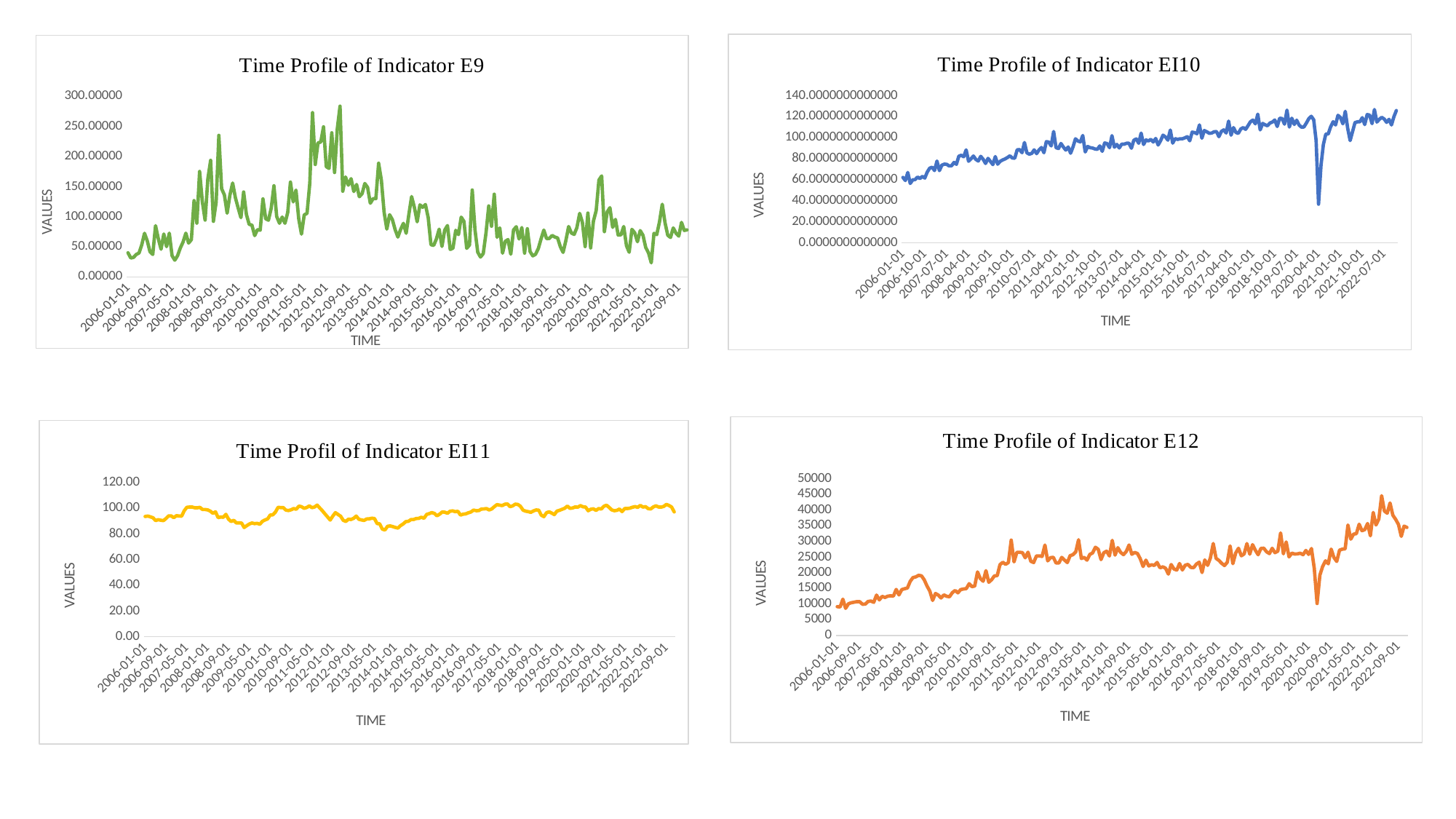

### Chart: Time Profile of Indicator EI10

| Category |  |
|---|---|
| 38718 | 62.25082346254224 |
| 38749 | 59.277943505712344 |
| 38777 | 66.9571353895052 |
| 38808 | 56.5013028310457 |
| 38838 | 59.919417727448895 |
| 38869 | 60.18380976819357 |
| 38899 | 62.60744438574395 |
| 38930 | 61.13172658191467 |
| 38961 | 63.2669822946062 |
| 38991 | 61.65268691163467 |
| 39022 | 67.3179354279982 |
| 39052 | 71.0712425291735 |
| 39083 | 71.9874567539458 |
| 39114 | 68.79293241812074 |
| 39142 | 77.8493545509386 |
| 39173 | 68.7076676994777 |
| 39203 | 73.87321693399659 |
| 39234 | 74.88331427757558 |
| 39264 | 74.71640489948278 |
| 39295 | 73.20830775729266 |
| 39326 | 73.29275618102129 |
| 39356 | 76.5441078776161 |
| 39387 | 74.73627105791908 |
| 39417 | 82.5095657649889 |
| 39448 | 83.35226105361238 |
| 39479 | 81.88904666049419 |
| 39508 | 88.47563844439338 |
| 39539 | 77.62821117834608 |
| 39569 | 79.86079818229692 |
| 39600 | 82.6297884830257 |
| 39630 | 79.33321525131788 |
| 39661 | 77.84657161050944 |
| 39692 | 82.318215562855 |
| 39722 | 79.51370404186498 |
| 39753 | 75.53825546297738 |
| 39783 | 80.34267723609979 |
| 39814 | 77.4955554907694 |
| 39845 | 74.43786045620266 |
| 39873 | 82.1125149516527 |
| 39904 | 74.8328880654196 |
| 39934 | 77.52909032142131 |
| 39965 | 78.85941857635783 |
| 39995 | 79.8442814758399 |
| 40026 | 81.16553284599735 |
| 40057 | 82.8108518061614 |
| 40087 | 80.73928041378939 |
| 40118 | 80.52913265092708 |
| 40148 | 88.5670840415941 |
| 40179 | 88.7200920859386 |
| 40210 | 85.82728481926985 |
| 40238 | 95.5051191683655 |
| 40269 | 85.64397678795278 |
| 40299 | 84.4157206179272 |
| 40330 | 85.1202746513343 |
| 40360 | 88.4885076864421 |
| 40391 | 84.9407406728659 |
| 40422 | 88.4885076864421 |
| 40452 | 90.6994349557721 |
| 40483 | 85.7634112847097 |
| 40513 | 96.30387849895756 |
| 40544 | 95.89254319303568 |
| 40575 | 92.24194235297908 |
| 40603 | 106.02167510136202 |
| 40634 | 90.54518421605133 |
| 40664 | 89.72251360420778 |
| 40695 | 94.60712036202989 |
| 40725 | 91.21360408817458 |
| 40756 | 88.28284003348095 |
| 40787 | 91.21360408817458 |
| 40817 | 85.30065906554768 |
| 40848 | 91.41927174113547 |
| 40878 | 99.02897490068992 |
| 40909 | 96.97229837108054 |
| 40940 | 96.04679393275636 |
| 40969 | 102.165406608344 |
| 41000 | 86.4628820960697 |
| 41030 | 91.70305676855888 |
| 41061 | 90.56768558951963 |
| 41091 | 90.21834061135368 |
| 41122 | 89.3449781659388 |
| 41153 | 88.9956331877729 |
| 41183 | 92.2270742358078 |
| 41214 | 87.07423580786015 |
| 41244 | 95.0218340611354 |
| 41275 | 94.4978165938864 |
| 41306 | 90.56768558951963 |
| 41334 | 102.00873362445394 |
| 41365 | 91.0043668122269 |
| 41395 | 93.7117903930131 |
| 41426 | 90.30567685589514 |
| 41456 | 93.88646288209594 |
| 41487 | 93.88646288209594 |
| 41518 | 94.75982532751088 |
| 41548 | 94.8471615720524 |
| 41579 | 90.0436681222707 |
| 41609 | 97.6419213973799 |
| 41640 | 98.8646288209607 |
| 41671 | 94.75982532751088 |
| 41699 | 104.454148471616 |
| 41730 | 93.62445414847154 |
| 41760 | 97.99126637554588 |
| 41791 | 96.9432314410481 |
| 41821 | 98.51528384279469 |
| 41852 | 95.98253275109163 |
| 41883 | 99.30131004366808 |
| 41913 | 93.1004366812227 |
| 41944 | 97.117903930131 |
| 41974 | 102.44541484716206 |
| 42005 | 100.78602620087302 |
| 42036 | 97.7292576419214 |
| 42064 | 107.336244541485 |
| 42095 | 94.9344978165938 |
| 42125 | 99.2139737991266 |
| 42156 | 98.4279475982532 |
| 42186 | 99.03930131004354 |
| 42217 | 99.03930131004354 |
| 42248 | 99.9126637554585 |
| 42278 | 101.048034934498 |
| 42309 | 97.117903930131 |
| 42339 | 105.41484716157206 |
| 42370 | 104.89082969432307 |
| 42401 | 103.842794759825 |
| 42430 | 112.227074235808 |
| 42461 | 99.56331877729258 |
| 42491 | 106.89956331877706 |
| 42522 | 105.764192139738 |
| 42552 | 104.27947598253294 |
| 42583 | 104.454148471616 |
| 42614 | 105.67685589519594 |
| 42644 | 105.938864628821 |
| 42675 | 101.048034934498 |
| 42705 | 106.026200873362 |
| 42736 | 107.510917030568 |
| 42767 | 104.541484716157 |
| 42795 | 115.8951965065499 |
| 42826 | 102.44541484716206 |
| 42856 | 109.69432314410506 |
| 42887 | 105.06550218340594 |
| 42917 | 104.19213973799094 |
| 42948 | 108.38427947598205 |
| 42979 | 109.69432314410506 |
| 43009 | 108.0349344978171 |
| 43040 | 111.52838427947594 |
| 43070 | 115.28384279476 |
| 43101 | 116.85589519650688 |
| 43132 | 113.275109170306 |
| 43160 | 122.44541484716206 |
| 43191 | 107.510917030568 |
| 43221 | 113.624454148472 |
| 43252 | 112.31441048034911 |
| 43282 | 111.441048034934 |
| 43313 | 114.06113537117902 |
| 43344 | 114.9344978165939 |
| 43374 | 116.94323144104811 |
| 43405 | 110.74235807860298 |
| 43435 | 118.60262008733602 |
| 43466 | 118.34061135371202 |
| 43497 | 112.92576419213992 |
| 43525 | 126.28820960698702 |
| 43556 | 110.21834061135398 |
| 43586 | 118.60262008733602 |
| 43617 | 112.663755458515 |
| 43647 | 116.76855895196502 |
| 43678 | 112.13973799126595 |
| 43709 | 110.043668122271 |
| 43739 | 110.3056768558949 |
| 43770 | 114.06113537117902 |
| 43800 | 118.25327510917 |
| 43831 | 120.43668122270698 |
| 43862 | 117.205240174672 |
| 43891 | 97.4672489082969 |
| 43922 | 36.76855895196514 |
| 43952 | 73.7117903930131 |
| 43983 | 93.5371179039301 |
| 44013 | 103.49344978165902 |
| 44044 | 103.668122270742 |
| 44075 | 110.480349344978 |
| 44105 | 115.28384279476 |
| 44136 | 112.227074235808 |
| 44166 | 121.3973799126639 |
| 44197 | 119.301310043668 |
| 44228 | 113.275109170306 |
| 44256 | 125.15283842794794 |
| 44287 | 108.82096069869 |
| 44317 | 97.37991266375535 |
| 44348 | 105.85152838427902 |
| 44378 | 114.410480349345 |
| 44409 | 115.196506550218 |
| 44440 | 115.196506550218 |
| 44470 | 119.12663755458485 |
| 44501 | 112.576419213974 |
| 44531 | 122.09606986899605 |
| 44562 | 121.572052401747 |
| 44593 | 113.449781659389 |
| 44621 | 126.89956331877706 |
| 44652 | 114.9344978165939 |
| 44682 | 117.55458515283794 |
| 44713 | 119.47598253275085 |
| 44743 | 117.90393013100395 |
| 44774 | 114.67248908296892 |
| 44805 | 117.55458515283794 |
| 44835 | 112.227074235808 |
| 44866 | 120.087336244541 |
| 44896 | 125.85152838427902 |

### Chart: Time Profile of Indicator E9

| Category |  |
|---|---|
| 38718 | 39.99015000000003 |
| 38749 | 31.37342999999998 |
| 38777 | 32.26818000000003 |
| 38808 | 37.32507000000001 |
| 38838 | 39.594 |
| 38869 | 53.5439 |
| 38899 | 72.42788 |
| 38930 | 59.80985 |
| 38961 | 41.71182 |
| 38991 | 37.2012 |
| 39022 | 85.0499 |
| 39052 | 63.49551000000004 |
| 39083 | 45.91792 |
| 39114 | 71.26276 |
| 39142 | 50.21209 |
| 39173 | 72.65432999999999 |
| 39203 | 35.18941 |
| 39234 | 27.73946 |
| 39264 | 35.04796 |
| 39295 | 47.826800000000006 |
| 39326 | 58.06873000000003 |
| 39356 | 72.57213999999995 |
| 39387 | 56.176080000000006 |
| 39417 | 61.80948 |
| 39448 | 126.77856999999999 |
| 39479 | 89.35043999999998 |
| 39508 | 175.19228 |
| 39539 | 124.77666000000002 |
| 39569 | 94.3844 |
| 39600 | 162.87371 |
| 39630 | 193.61181 |
| 39661 | 92.26747 |
| 39692 | 124.1117 |
| 39722 | 235.18559 |
| 39753 | 146.62915 |
| 39783 | 136.16011 |
| 39814 | 105.81544 |
| 39845 | 135.76494999999997 |
| 39873 | 155.97053 |
| 39904 | 131.59106 |
| 39934 | 114.31608 |
| 39965 | 98.40061000000006 |
| 39995 | 141.0674900000001 |
| 40026 | 103.87956 |
| 40057 | 87.38876999999998 |
| 40087 | 85.99908 |
| 40118 | 68.55942 |
| 40148 | 78.4865 |
| 40179 | 77.45385 |
| 40210 | 129.56899 |
| 40238 | 96.48685 |
| 40269 | 94.16804999999998 |
| 40299 | 113.86794 |
| 40330 | 151.37905999999998 |
| 40360 | 100.37032999999998 |
| 40391 | 89.10887999999994 |
| 40422 | 99.39949 |
| 40452 | 88.99955000000006 |
| 40483 | 107.06229 |
| 40513 | 157.43474 |
| 40544 | 124.54881 |
| 40575 | 144.15167 |
| 40603 | 96.3192 |
| 40634 | 71.03994 |
| 40664 | 102.97065000000002 |
| 40695 | 105.51096000000005 |
| 40725 | 155.34046 |
| 40756 | 272.87445 |
| 40787 | 186.7874000000001 |
| 40817 | 222.56593 |
| 40848 | 224.14034 |
| 40878 | 249.33888000000007 |
| 40909 | 183.11711 |
| 40940 | 180.22923 |
| 40969 | 239.41928 |
| 41000 | 173.36813000000012 |
| 41030 | 246.41076999999999 |
| 41061 | 283.6891 |
| 41091 | 142.3651400000001 |
| 41122 | 166.00541 |
| 41153 | 152.36616 |
| 41183 | 163.22943 |
| 41214 | 141.81026 |
| 41244 | 153.56535 |
| 41275 | 133.14899999999997 |
| 41306 | 138.3507200000001 |
| 41334 | 155.18349 |
| 41365 | 148.75081 |
| 41395 | 122.28458000000002 |
| 41426 | 129.93832000000012 |
| 41456 | 130.02573 |
| 41487 | 188.82958 |
| 41518 | 160.81843000000012 |
| 41548 | 107.31889 |
| 41579 | 79.37088999999999 |
| 41609 | 103.19482000000002 |
| 41640 | 95.17993999999999 |
| 41671 | 78.70989 |
| 41699 | 66.12666999999999 |
| 41730 | 78.73886 |
| 41760 | 88.94389 |
| 41791 | 72.41731000000006 |
| 41821 | 104.40687 |
| 41852 | 133.45058 |
| 41883 | 115.32199999999999 |
| 41913 | 91.51668 |
| 41944 | 119.68306 |
| 41974 | 115.65457 |
| 42005 | 120.23885 |
| 42036 | 98.44914000000006 |
| 42064 | 53.43037 |
| 42095 | 52.308060000000005 |
| 42125 | 63.050689999999996 |
| 42156 | 79.26368 |
| 42186 | 50.59239000000003 |
| 42217 | 77.56551 |
| 42248 | 85.25516 |
| 42278 | 45.600440000000006 |
| 42309 | 47.64637000000001 |
| 42339 | 77.32127000000001 |
| 42370 | 70.27963 |
| 42401 | 99.21339 |
| 42430 | 92.20086 |
| 42461 | 47.388 |
| 42491 | 53.01307 |
| 42522 | 144.26611 |
| 42552 | 78.06612000000003 |
| 42583 | 41.01422 |
| 42614 | 32.883689999999994 |
| 42644 | 38.68679 |
| 42675 | 72.80565 |
| 42705 | 117.88625 |
| 42736 | 84.12656 |
| 42767 | 137.40044000000012 |
| 42795 | 65.67518999999996 |
| 42826 | 81.33383999999998 |
| 42856 | 39.26336000000001 |
| 42887 | 59.06989 |
| 42917 | 62.029880000000006 |
| 42948 | 37.68947 |
| 42979 | 78.03064 |
| 43009 | 83.39476 |
| 43040 | 62.91197999999999 |
| 43070 | 81.98846999999999 |
| 43101 | 39.42574000000001 |
| 43132 | 79.90938 |
| 43160 | 42.03543000000001 |
| 43191 | 34.9232 |
| 43221 | 37.556760000000004 |
| 43252 | 47.16574000000003 |
| 43282 | 63.24723 |
| 43313 | 77.71507 |
| 43344 | 63.509460000000004 |
| 43374 | 63.91606 |
| 43405 | 68.80319 |
| 43435 | 66.13168 |
| 43466 | 64.73834999999998 |
| 43497 | 50.119780000000006 |
| 43525 | 40.58510000000001 |
| 43556 | 60.45342 |
| 43586 | 83.64256 |
| 43617 | 72.85343999999998 |
| 43647 | 70.45084 |
| 43678 | 81.67477999999994 |
| 43709 | 105.54433 |
| 43739 | 90.66387999999998 |
| 43770 | 50.36467999999999 |
| 43800 | 106.03554 |
| 43831 | 48.13543000000003 |
| 43862 | 92.64916 |
| 43891 | 110.09843 |
| 43922 | 160.82160000000007 |
| 43952 | 167.75021 |
| 43983 | 75.14697 |
| 44013 | 107.75376999999999 |
| 44044 | 115.05743 |
| 44075 | 82.27406 |
| 44105 | 95.48764000000003 |
| 44136 | 69.49672 |
| 44166 | 69.87849999999999 |
| 44197 | 83.66126000000003 |
| 44228 | 51.77739000000001 |
| 44256 | 40.93234 |
| 44287 | 78.98832 |
| 44317 | 73.2438 |
| 44348 | 58.32846 |
| 44378 | 76.85725 |
| 44409 | 69.15764 |
| 44440 | 48.91963 |
| 44470 | 39.94633 |
| 44501 | 23.35276 |
| 44531 | 72.32532999999998 |
| 44562 | 70.02399 |
| 44593 | 91.19663000000001 |
| 44621 | 120.69871999999998 |
| 44652 | 90.1301 |
| 44682 | 69.11617 |
| 44713 | 65.47729 |
| 44743 | 81.29209 |
| 44774 | 72.41811000000003 |
| 44805 | 67.74023000000003 |
| 44835 | 90.50302 |
| 44866 | 77.12625 |
| 44896 | 78.09209 |

### Chart: Time Profile of Indicator E12

| Category |  |
|---|---|
| 38718 | 9168.0 |
| 38749 | 9055.0 |
| 38777 | 11561.0 |
| 38808 | 8625.0 |
| 38838 | 10110.0 |
| 38869 | 10420.0 |
| 38899 | 10600.0 |
| 38930 | 10770.0 |
| 38961 | 10757.0 |
| 38991 | 9929.0 |
| 39022 | 9979.0 |
| 39052 | 10835.0 |
| 39083 | 10967.0 |
| 39114 | 10561.0 |
| 39142 | 12862.0 |
| 39173 | 11327.0 |
| 39203 | 12456.0 |
| 39234 | 12101.0 |
| 39264 | 12513.0 |
| 39295 | 12641.0 |
| 39326 | 12521.0 |
| 39356 | 14675.0 |
| 39387 | 12909.0 |
| 39417 | 14625.0 |
| 39448 | 14889.0 |
| 39479 | 15116.0 |
| 39508 | 17254.0 |
| 39539 | 18460.0 |
| 39569 | 18687.0 |
| 39600 | 19181.0 |
| 39630 | 19030.0 |
| 39661 | 17759.0 |
| 39692 | 15789.0 |
| 39722 | 14131.0 |
| 39753 | 11163.0 |
| 39783 | 13368.0 |
| 39814 | 12869.0 |
| 39845 | 11941.0 |
| 39873 | 12916.0 |
| 39904 | 12476.0 |
| 39934 | 12316.0 |
| 39965 | 13606.0 |
| 39995 | 14341.0 |
| 40026 | 13586.0 |
| 40057 | 14624.0 |
| 40087 | 14806.0 |
| 40118 | 14933.0 |
| 40148 | 16493.0 |
| 40179 | 15557.0 |
| 40210 | 15758.0 |
| 40238 | 20254.0 |
| 40269 | 18139.0 |
| 40299 | 17282.0 |
| 40330 | 20667.0 |
| 40360 | 16954.0 |
| 40391 | 17750.0 |
| 40422 | 18984.0 |
| 40452 | 19081.0 |
| 40483 | 22575.0 |
| 40513 | 23349.0 |
| 40544 | 22692.0 |
| 40575 | 23243.0 |
| 40603 | 30419.0 |
| 40634 | 23470.0 |
| 40664 | 26522.0 |
| 40695 | 26536.0 |
| 40725 | 26427.0 |
| 40756 | 24768.0 |
| 40787 | 26561.0 |
| 40817 | 23632.0 |
| 40848 | 23270.0 |
| 40878 | 25366.0 |
| 40909 | 25379.0 |
| 40940 | 25194.0 |
| 40969 | 28839.0 |
| 41000 | 23792.0 |
| 41030 | 24821.0 |
| 41061 | 24924.0 |
| 41091 | 23100.0 |
| 41122 | 23135.0 |
| 41153 | 24902.0 |
| 41183 | 24033.0 |
| 41214 | 23251.0 |
| 41244 | 25458.0 |
| 41275 | 25775.0 |
| 41306 | 26669.0 |
| 41334 | 30541.0 |
| 41365 | 24546.0 |
| 41395 | 24909.0 |
| 41426 | 24023.0 |
| 41456 | 25835.0 |
| 41487 | 26338.0 |
| 41518 | 28136.0 |
| 41548 | 27480.0 |
| 41579 | 24202.0 |
| 41609 | 26393.0 |
| 41640 | 26892.0 |
| 41671 | 25353.0 |
| 41699 | 30341.0 |
| 41730 | 25634.0 |
| 41760 | 27999.0 |
| 41791 | 26480.0 |
| 41821 | 25793.0 |
| 41852 | 26804.0 |
| 41883 | 28868.0 |
| 41913 | 25891.0 |
| 41944 | 26486.0 |
| 41974 | 26155.0 |
| 42005 | 24431.0 |
| 42036 | 22000.0 |
| 42064 | 24021.0 |
| 42095 | 22177.0 |
| 42125 | 22559.0 |
| 42156 | 22352.0 |
| 42186 | 23292.0 |
| 42217 | 21574.0 |
| 42248 | 21887.0 |
| 42278 | 21467.0 |
| 42309 | 19566.0 |
| 42339 | 22625.0 |
| 42370 | 21174.0 |
| 42401 | 20845.0 |
| 42430 | 22957.0 |
| 42461 | 20878.0 |
| 42491 | 22413.0 |
| 42522 | 22666.0 |
| 42552 | 21708.0 |
| 42583 | 21609.0 |
| 42614 | 22777.0 |
| 42644 | 23363.0 |
| 42675 | 20062.0 |
| 42705 | 24090.0 |
| 42736 | 22367.0 |
| 42767 | 24765.0 |
| 42795 | 29335.0 |
| 42826 | 24568.0 |
| 42856 | 23949.0 |
| 42887 | 23011.0 |
| 42917 | 22304.0 |
| 42948 | 23355.0 |
| 42979 | 28551.0 |
| 43009 | 22905.0 |
| 43040 | 26300.0 |
| 43070 | 27832.0 |
| 43101 | 25406.0 |
| 43132 | 26010.0 |
| 43160 | 29306.0 |
| 43191 | 25935.0 |
| 43221 | 28958.0 |
| 43252 | 27159.0 |
| 43282 | 25757.0 |
| 43313 | 27774.0 |
| 43344 | 27842.0 |
| 43374 | 26700.0 |
| 43405 | 26114.0 |
| 43435 | 27818.0 |
| 43466 | 26418.0 |
| 43497 | 26884.0 |
| 43525 | 32713.0 |
| 43556 | 26045.0 |
| 43586 | 29843.0 |
| 43617 | 25046.0 |
| 43647 | 26260.0 |
| 43678 | 25976.0 |
| 43709 | 26033.0 |
| 43739 | 26244.0 |
| 43770 | 25756.0 |
| 43800 | 27121.0 |
| 43831 | 25866.0 |
| 43862 | 27727.0 |
| 43891 | 21434.0 |
| 43922 | 10182.0 |
| 43952 | 19247.0 |
| 43983 | 22039.0 |
| 44013 | 23803.0 |
| 44044 | 22862.0 |
| 44075 | 27543.0 |
| 44105 | 24884.0 |
| 44136 | 23616.0 |
| 44166 | 27207.0 |
| 44197 | 27538.0 |
| 44228 | 27615.0 |
| 44256 | 35244.0 |
| 44287 | 30731.0 |
| 44317 | 32326.0 |
| 44348 | 32484.0 |
| 44378 | 35507.0 |
| 44409 | 33412.0 |
| 44440 | 33781.0 |
| 44470 | 35725.0 |
| 44501 | 31803.0 |
| 44531 | 39259.0 |
| 44562 | 35249.0 |
| 44593 | 37171.0 |
| 44621 | 44606.0 |
| 44652 | 39702.0 |
| 44682 | 39019.0 |
| 44713 | 42284.0 |
| 44743 | 38382.0 |
| 44774 | 37053.0 |
| 44805 | 35420.0 |
| 44835 | 31615.0 |
| 44866 | 34904.0 |
| 44896 | 34477.0 |

### Chart: Time Profil of Indicator EI11

| Category |  |
|---|---|
| 38718 | 93.6 |
| 38749 | 93.96000000000002 |
| 38777 | 93.36 |
| 38808 | 92.66 |
| 38838 | 90.45 |
| 38869 | 91.13 |
| 38899 | 90.71000000000002 |
| 38930 | 90.36999999999999 |
| 38961 | 92.01 |
| 38991 | 94.09 |
| 39022 | 94.07 |
| 39052 | 92.7 |
| 39083 | 94.23 |
| 39114 | 93.97 |
| 39142 | 93.84 |
| 39173 | 98.06 |
| 39203 | 100.75 |
| 39234 | 100.94000000000005 |
| 39264 | 100.97 |
| 39295 | 100.42 |
| 39326 | 100.34 |
| 39356 | 100.72 |
| 39387 | 99.04 |
| 39417 | 99.06 |
| 39448 | 98.74000000000002 |
| 39479 | 97.75 |
| 39508 | 96.1 |
| 39539 | 97.23 |
| 39569 | 92.67999999999998 |
| 39600 | 93.16999999999999 |
| 39630 | 93.02 |
| 39661 | 95.26 |
| 39692 | 91.52 |
| 39722 | 89.73 |
| 39753 | 90.66 |
| 39783 | 88.56 |
| 39814 | 88.61 |
| 39845 | 88.48 |
| 39873 | 85.01 |
| 39904 | 86.44000000000003 |
| 39934 | 87.72 |
| 39965 | 88.55 |
| 39995 | 88.01 |
| 40026 | 88.28 |
| 40057 | 87.52 |
| 40087 | 89.88 |
| 40118 | 90.91000000000003 |
| 40148 | 91.73 |
| 40179 | 94.72 |
| 40210 | 94.86999999999999 |
| 40238 | 97.01 |
| 40269 | 100.74000000000002 |
| 40299 | 100.54 |
| 40330 | 100.55 |
| 40360 | 98.6 |
| 40391 | 98.23 |
| 40422 | 98.83 |
| 40452 | 99.78 |
| 40483 | 99.25 |
| 40513 | 101.66999999999999 |
| 40544 | 101.21000000000002 |
| 40575 | 99.98 |
| 40603 | 100.58 |
| 40634 | 101.86 |
| 40664 | 100.49000000000002 |
| 40695 | 100.97 |
| 40725 | 102.44000000000005 |
| 40756 | 100.26 |
| 40787 | 98.04 |
| 40817 | 95.61999999999999 |
| 40848 | 93.28 |
| 40878 | 90.82 |
| 40909 | 93.91000000000003 |
| 40940 | 96.57 |
| 40969 | 95.19 |
| 41000 | 93.84 |
| 41030 | 90.66999999999999 |
| 41061 | 89.71000000000002 |
| 41091 | 91.53 |
| 41122 | 91.27 |
| 41153 | 92.2 |
| 41183 | 93.92 |
| 41214 | 91.46000000000002 |
| 41244 | 90.91000000000003 |
| 41275 | 90.52 |
| 41306 | 91.7 |
| 41334 | 91.78 |
| 41365 | 92.27 |
| 41395 | 92.0 |
| 41426 | 88.08 |
| 41456 | 87.85 |
| 41487 | 83.77 |
| 41518 | 83.07 |
| 41548 | 86.0 |
| 41579 | 86.26 |
| 41609 | 85.74000000000002 |
| 41640 | 85.08 |
| 41671 | 84.6 |
| 41699 | 86.5 |
| 41730 | 87.8 |
| 41760 | 89.63 |
| 41791 | 89.86999999999999 |
| 41821 | 91.21000000000002 |
| 41852 | 91.25 |
| 41883 | 92.01 |
| 41913 | 92.14 |
| 41944 | 93.04 |
| 41974 | 92.17999999999998 |
| 42005 | 95.19 |
| 42036 | 95.83 |
| 42064 | 96.64999999999999 |
| 42095 | 95.98 |
| 42125 | 94.11 |
| 42156 | 95.42 |
| 42186 | 97.08 |
| 42217 | 96.91000000000003 |
| 42248 | 96.09 |
| 42278 | 97.67999999999998 |
| 42309 | 97.94000000000003 |
| 42339 | 97.3 |
| 42370 | 97.64 |
| 42401 | 94.7 |
| 42430 | 95.4 |
| 42461 | 95.61999999999999 |
| 42491 | 96.46000000000002 |
| 42522 | 97.09 |
| 42552 | 98.55 |
| 42583 | 98.11 |
| 42614 | 98.14 |
| 42644 | 99.39 |
| 42675 | 99.49000000000002 |
| 42705 | 99.78 |
| 42736 | 98.7 |
| 42767 | 99.47 |
| 42795 | 101.28 |
| 42826 | 102.83 |
| 42856 | 102.44000000000005 |
| 42887 | 102.1 |
| 42917 | 103.14 |
| 42948 | 103.36999999999999 |
| 42979 | 101.29 |
| 43009 | 101.83 |
| 43040 | 103.2 |
| 43070 | 102.99000000000002 |
| 43101 | 101.56 |
| 43132 | 98.51 |
| 43160 | 97.73 |
| 43191 | 97.35 |
| 43221 | 96.82 |
| 43252 | 97.92 |
| 43282 | 98.69 |
| 43313 | 98.59 |
| 43344 | 94.61 |
| 43374 | 93.5 |
| 43405 | 96.51 |
| 43435 | 97.26 |
| 43466 | 96.24000000000002 |
| 43497 | 95.05 |
| 43525 | 97.76 |
| 43556 | 98.38 |
| 43586 | 99.22 |
| 43617 | 100.0 |
| 43647 | 101.72 |
| 43678 | 99.96000000000002 |
| 43709 | 100.22 |
| 43739 | 101.01 |
| 43770 | 100.86 |
| 43800 | 102.04 |
| 43831 | 101.16 |
| 43862 | 100.94000000000005 |
| 43891 | 98.04 |
| 43922 | 99.24000000000002 |
| 43952 | 99.58 |
| 43983 | 98.33 |
| 44013 | 99.77 |
| 44044 | 99.42 |
| 44075 | 101.53 |
| 44105 | 102.41000000000005 |
| 44136 | 100.77 |
| 44166 | 98.8 |
| 44197 | 98.1 |
| 44228 | 98.35 |
| 44256 | 99.43 |
| 44287 | 97.39 |
| 44317 | 99.77 |
| 44348 | 99.77 |
| 44378 | 100.08 |
| 44409 | 100.81 |
| 44440 | 101.32 |
| 44470 | 100.71000000000002 |
| 44501 | 102.23 |
| 44531 | 100.94000000000005 |
| 44562 | 101.24000000000002 |
| 44593 | 99.73 |
| 44621 | 99.47 |
| 44652 | 101.04 |
| 44682 | 101.92 |
| 44713 | 100.98 |
| 44743 | 100.88 |
| 44774 | 101.44000000000005 |
| 44805 | 103.03 |
| 44835 | 102.16 |
| 44866 | 100.94000000000005 |
| 44896 | 97.14999999999999 |